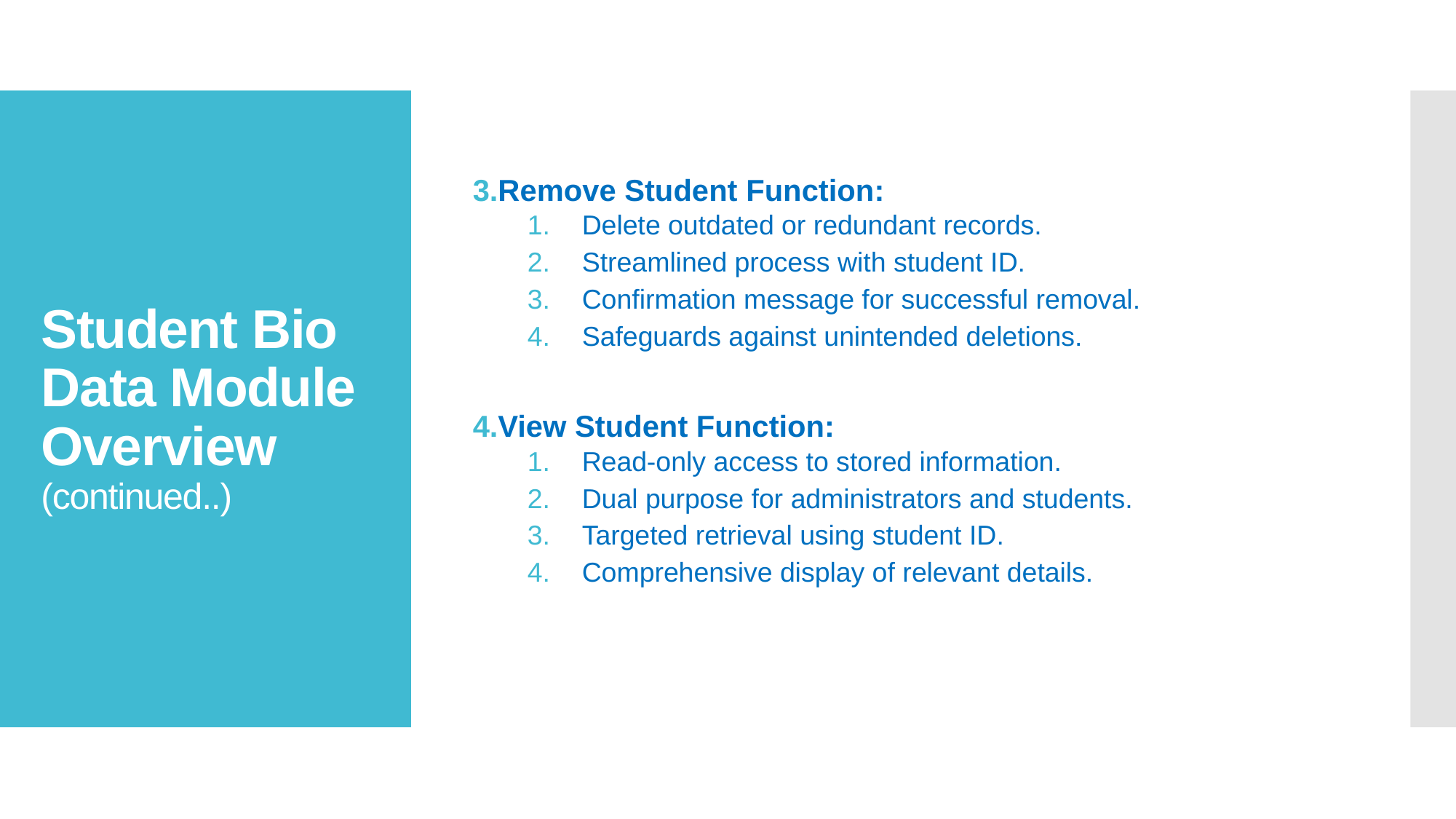

Remove Student Function:
Delete outdated or redundant records.
Streamlined process with student ID.
Confirmation message for successful removal.
Safeguards against unintended deletions.

View Student Function:
Read-only access to stored information.
Dual purpose for administrators and students.
Targeted retrieval using student ID.
Comprehensive display of relevant details.

# Student Bio Data Module Overview (continued..)